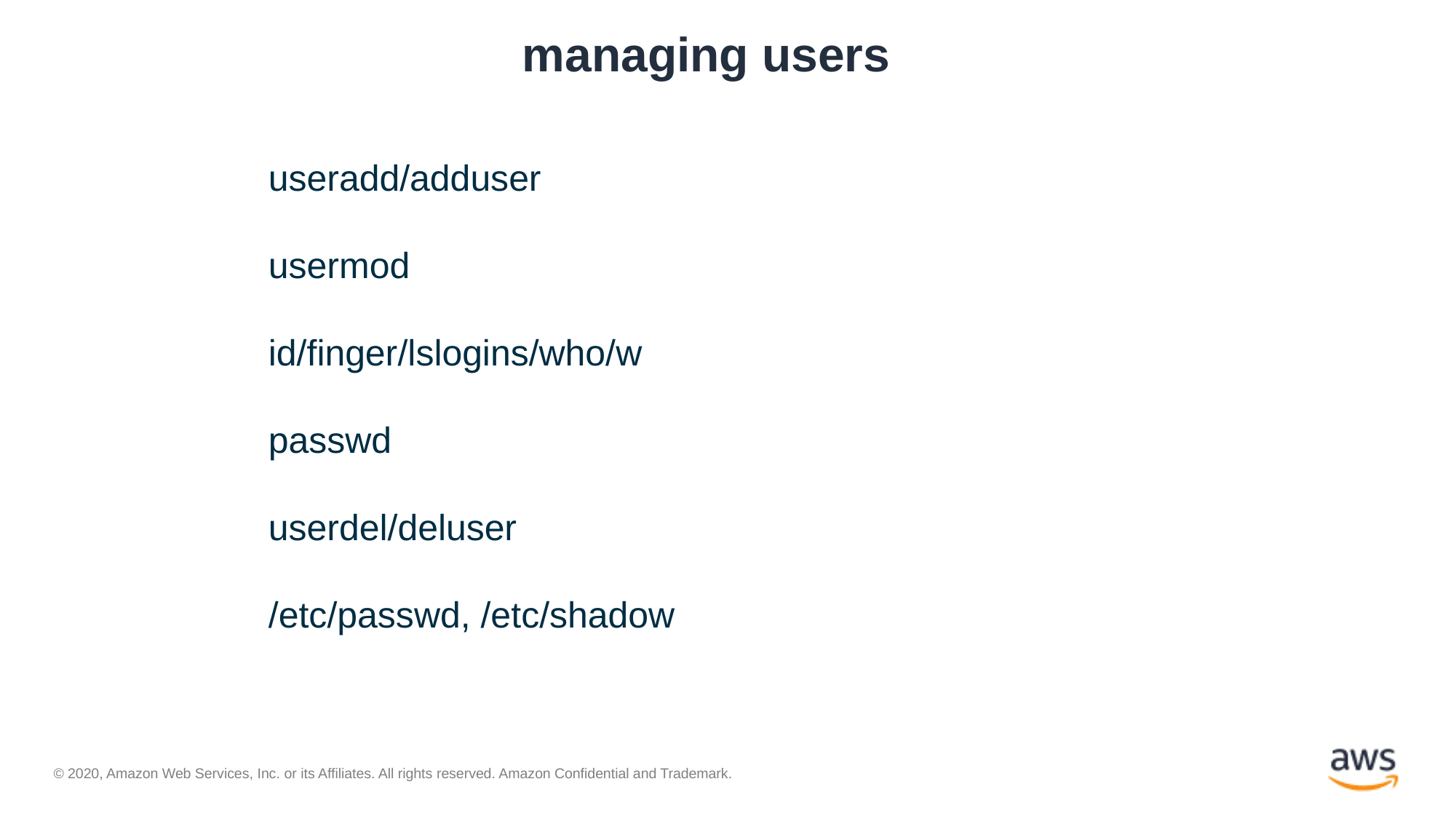

# managing users
useradd/adduser

usermod

id/finger/lslogins/who/w

passwd

userdel/deluser

/etc/passwd, /etc/shadow